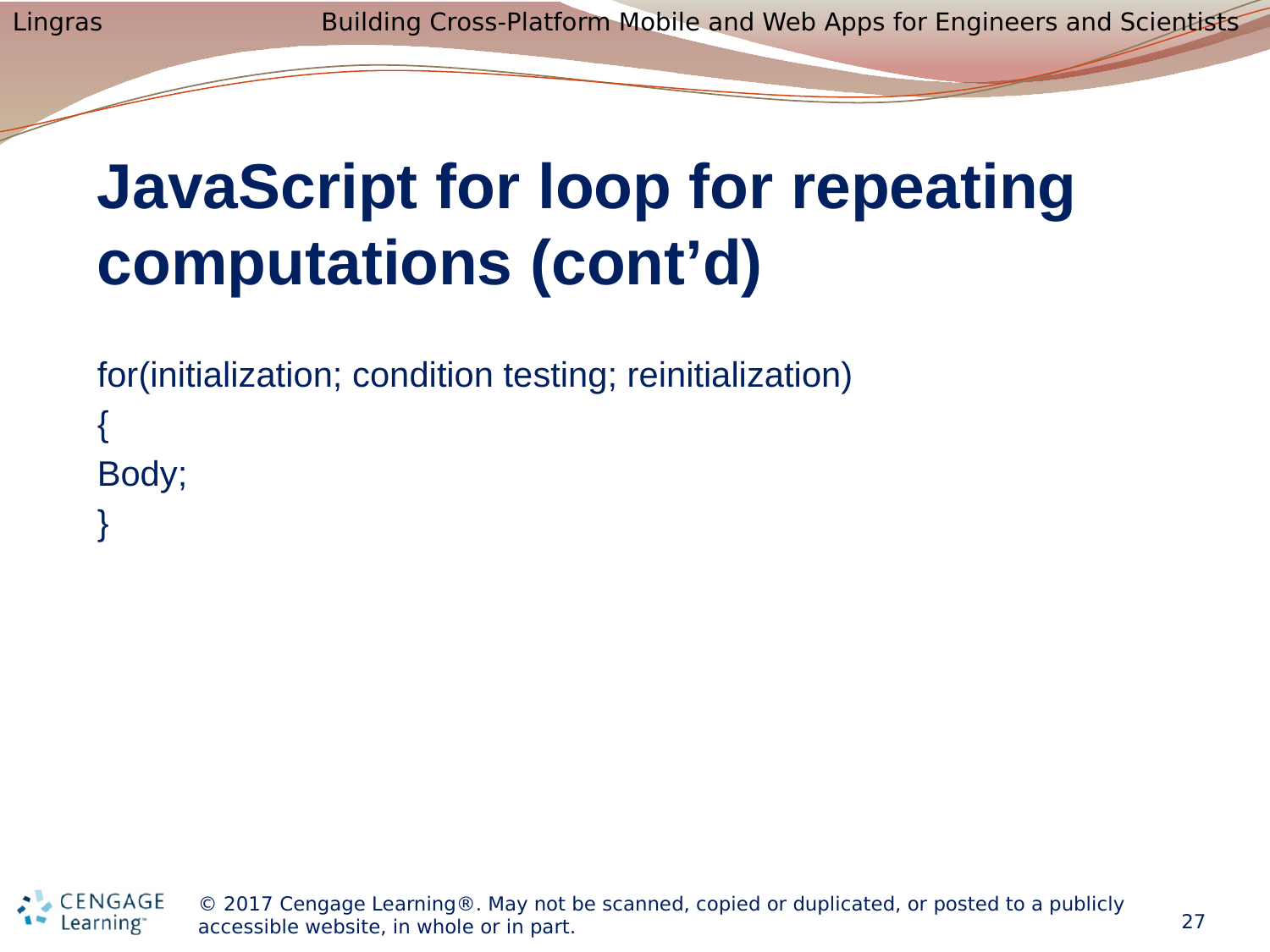

# JavaScript for loop for repeating computations (cont’d)

for(initialization; condition testing; reinitialization)
{
Body;
}

27
© 2017 Cengage Learning®. May not be scanned, copied or duplicated, or posted to a publicly accessible website, in whole or in part.